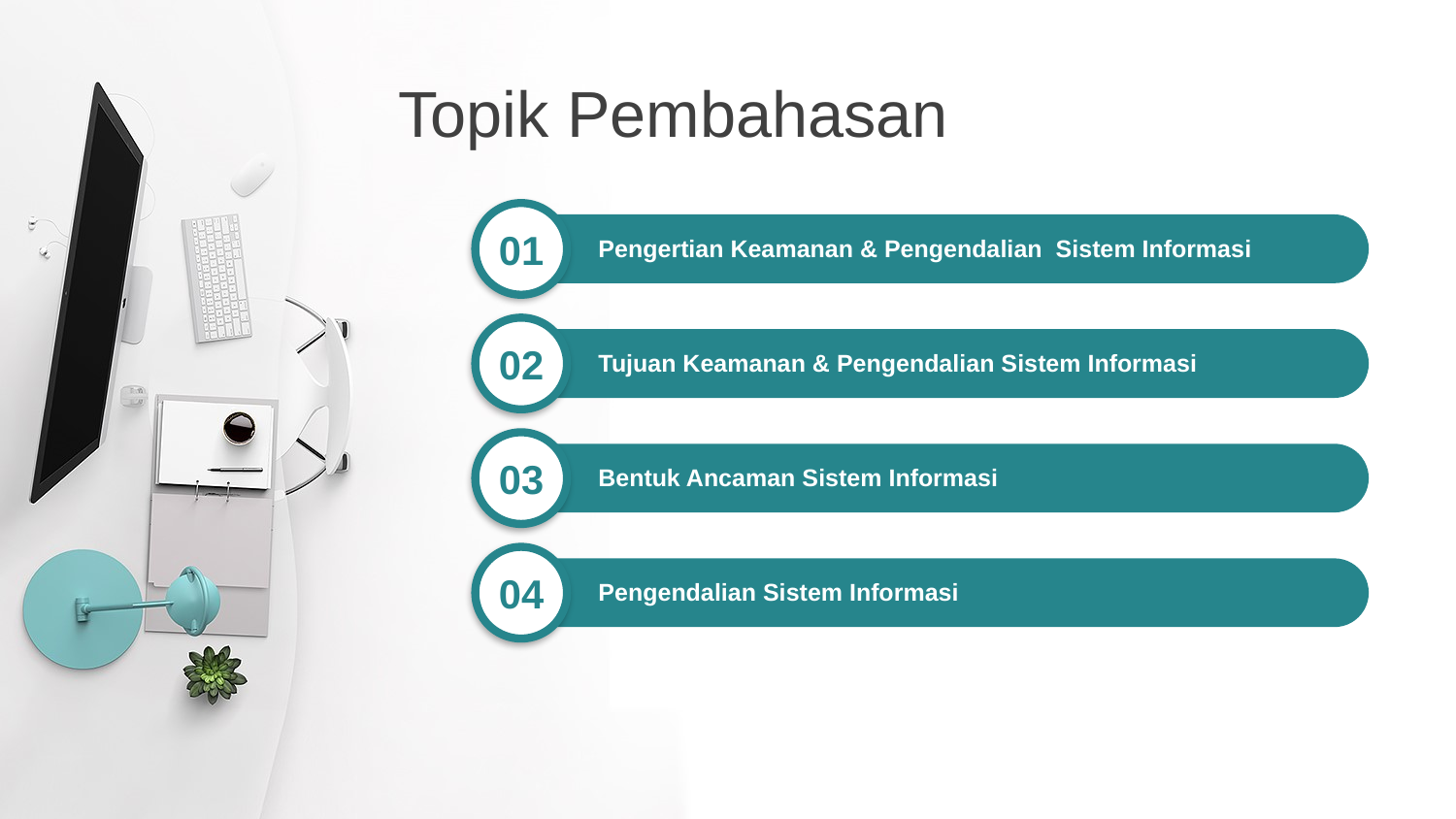

Topik Pembahasan

01
Pengertian Keamanan & Pengendalian  Sistem Informasi

02
Tujuan Keamanan & Pengendalian Sistem Informasi

03
Bentuk Ancaman Sistem Informasi

04
Pengendalian Sistem Informasi